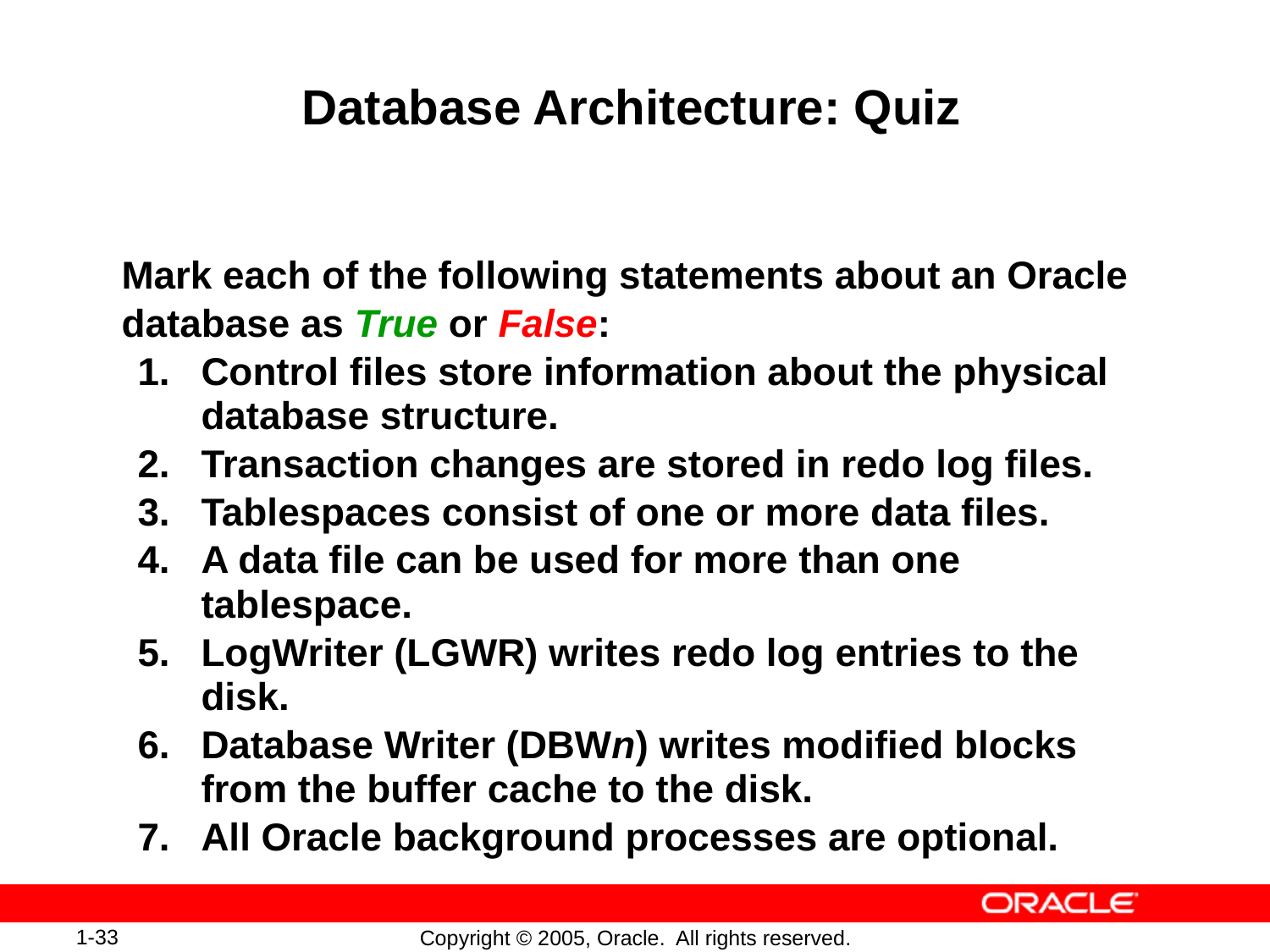

# Database Architecture: Quiz
Mark each of the following statements about an Oracle
database as True or False:
1.	Control files store information about the physical database structure.
2.	Transaction changes are stored in redo log files.
3.	Tablespaces consist of one or more data files.
4.	A data file can be used for more than one tablespace.
5.	LogWriter (LGWR) writes redo log entries to the disk.
6.	Database Writer (DBWn) writes modified blocks from the buffer cache to the disk.
7.	All Oracle background processes are optional.